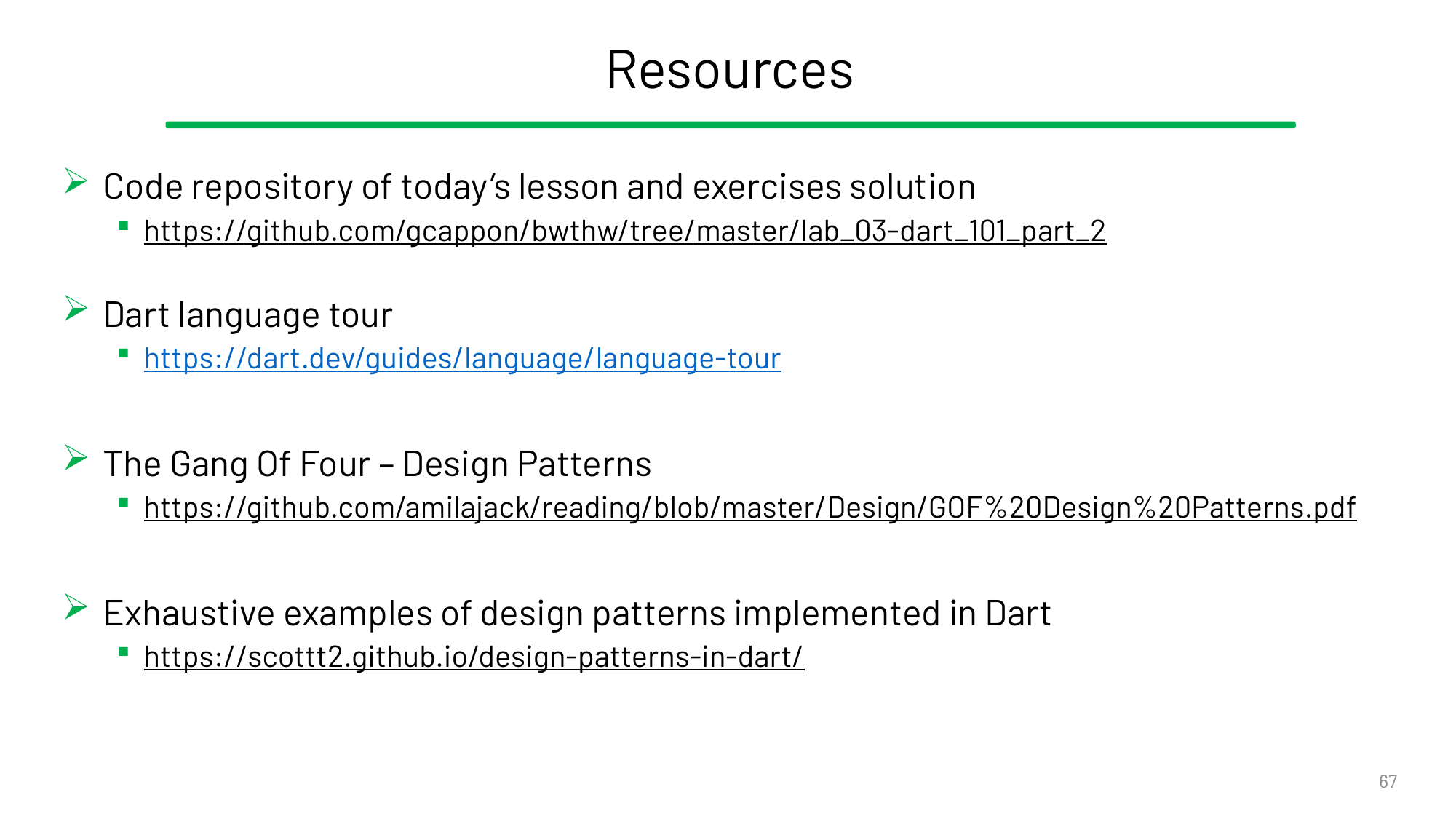

# Resources
Code repository of today’s lesson and exercises solution
https://github.com/gcappon/bwthw/tree/master/lab_03-dart_101_part_2
Dart language tour
https://dart.dev/guides/language/language-tour

The Gang Of Four – Design Patterns
https://github.com/amilajack/reading/blob/master/Design/GOF%20Design%20Patterns.pdf

Exhaustive examples of design patterns implemented in Dart
https://scottt2.github.io/design-patterns-in-dart/

67